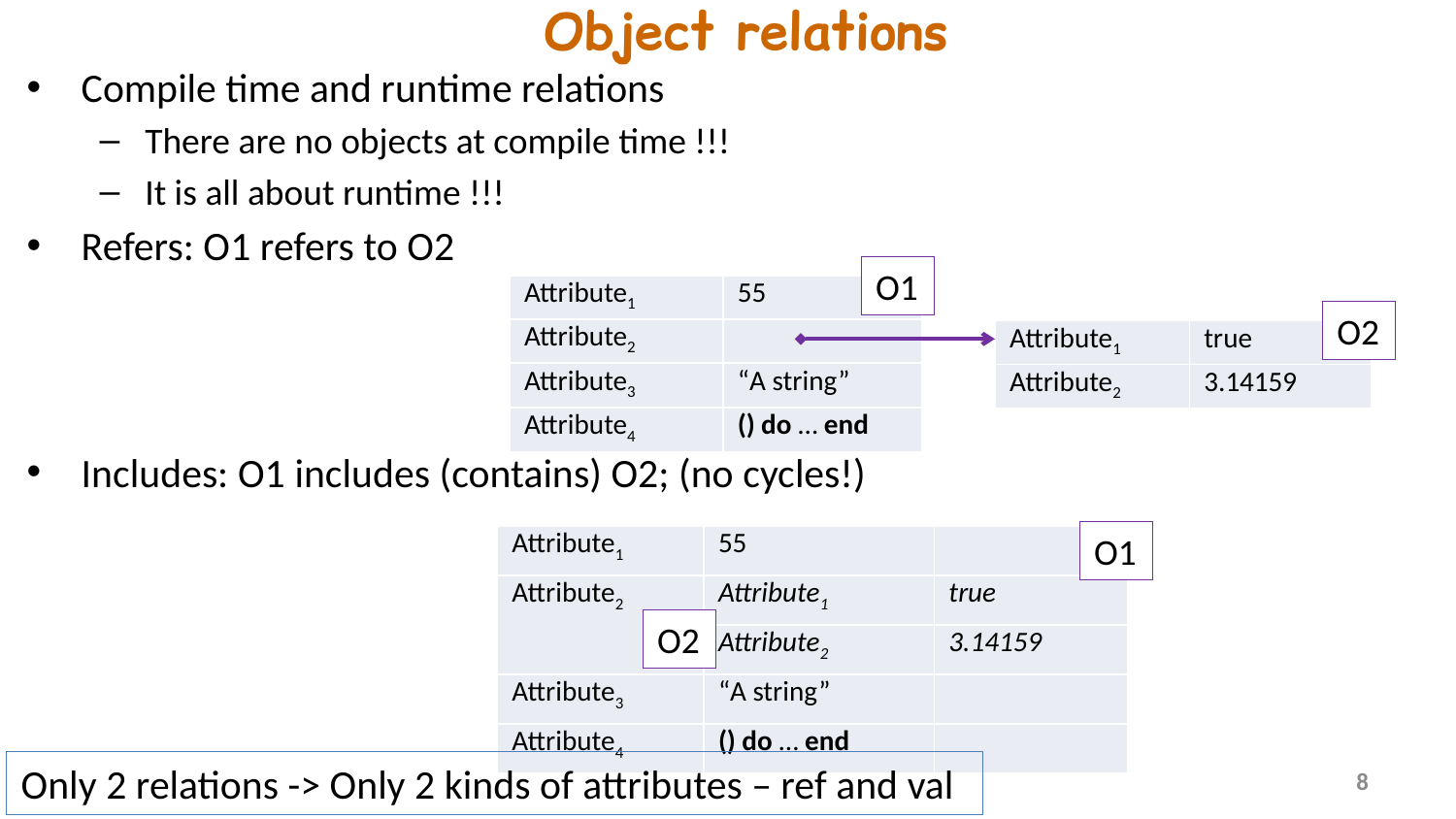

# Object relations
Compile time and runtime relations
There are no objects at compile time !!!
It is all about runtime !!!
Refers: O1 refers to O2

Includes: O1 includes (contains) O2; (no cycles!)
O1
| Attribute1 | 55 |
| --- | --- |
| Attribute2 |  |
| Attribute3 | “A string” |
| Attribute4 | () do … end |
O2
| Attribute1 | true |
| --- | --- |
| Attribute2 | 3.14159 |
O1
| Attribute1 | 55 |  |
| --- | --- | --- |
| Attribute2 | Attribute1 | true |
|  | Attribute2 | 3.14159 |
| Attribute3 | “A string” |  |
| Attribute4 | () do … end |  |
O2
Only 2 relations -> Only 2 kinds of attributes – ref and val
8